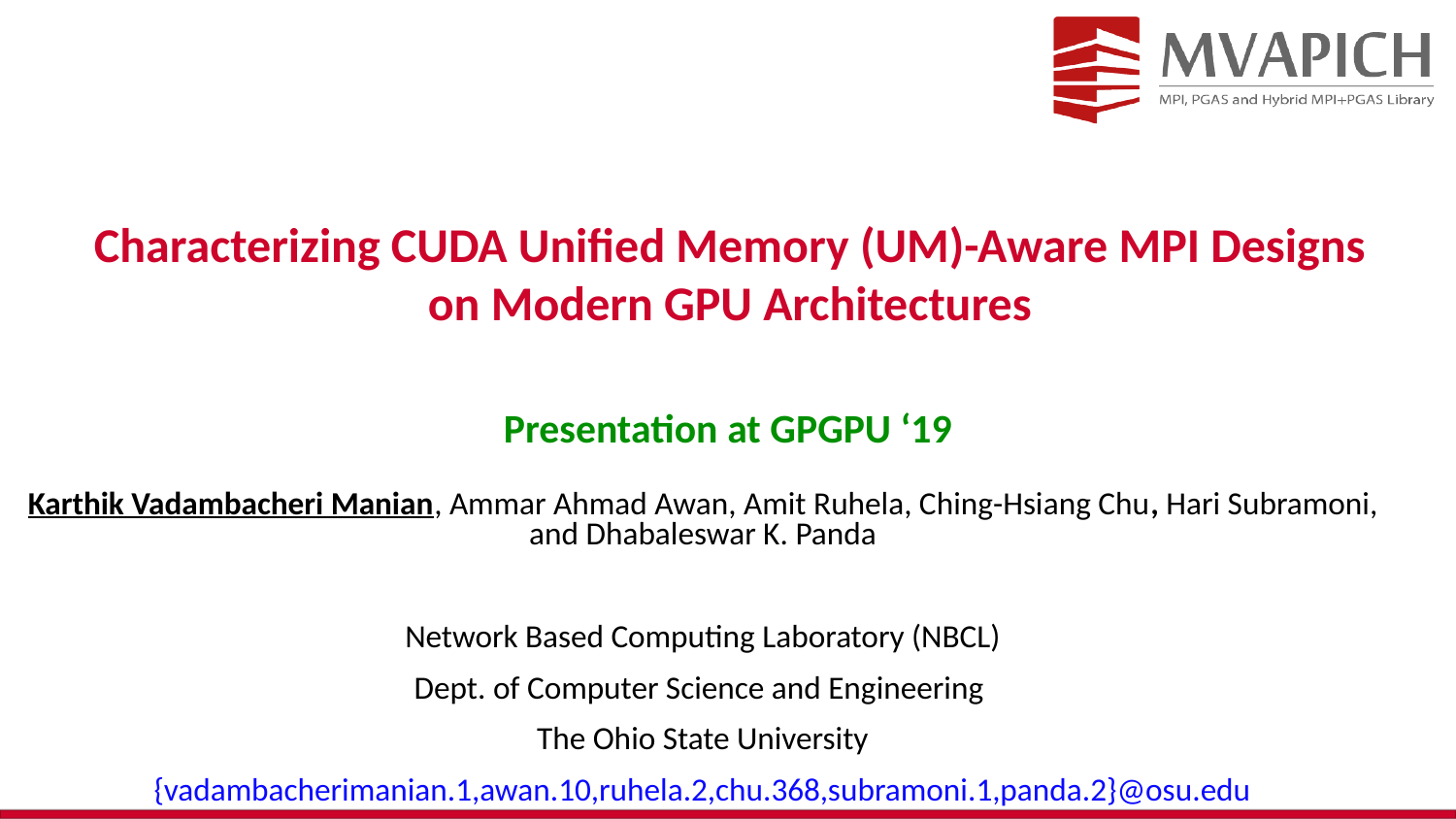

# Characterizing CUDA Unified Memory (UM)-Aware MPI Designs on Modern GPU Architectures
Presentation at GPGPU ‘19
Karthik Vadambacheri Manian, Ammar Ahmad Awan, Amit Ruhela, Ching-Hsiang Chu, Hari Subramoni, and Dhabaleswar K. Panda

Network Based Computing Laboratory (NBCL)
Dept. of Computer Science and Engineering
The Ohio State University
{vadambacherimanian.1,awan.10,ruhela.2,chu.368,subramoni.1,panda.2}@osu.edu